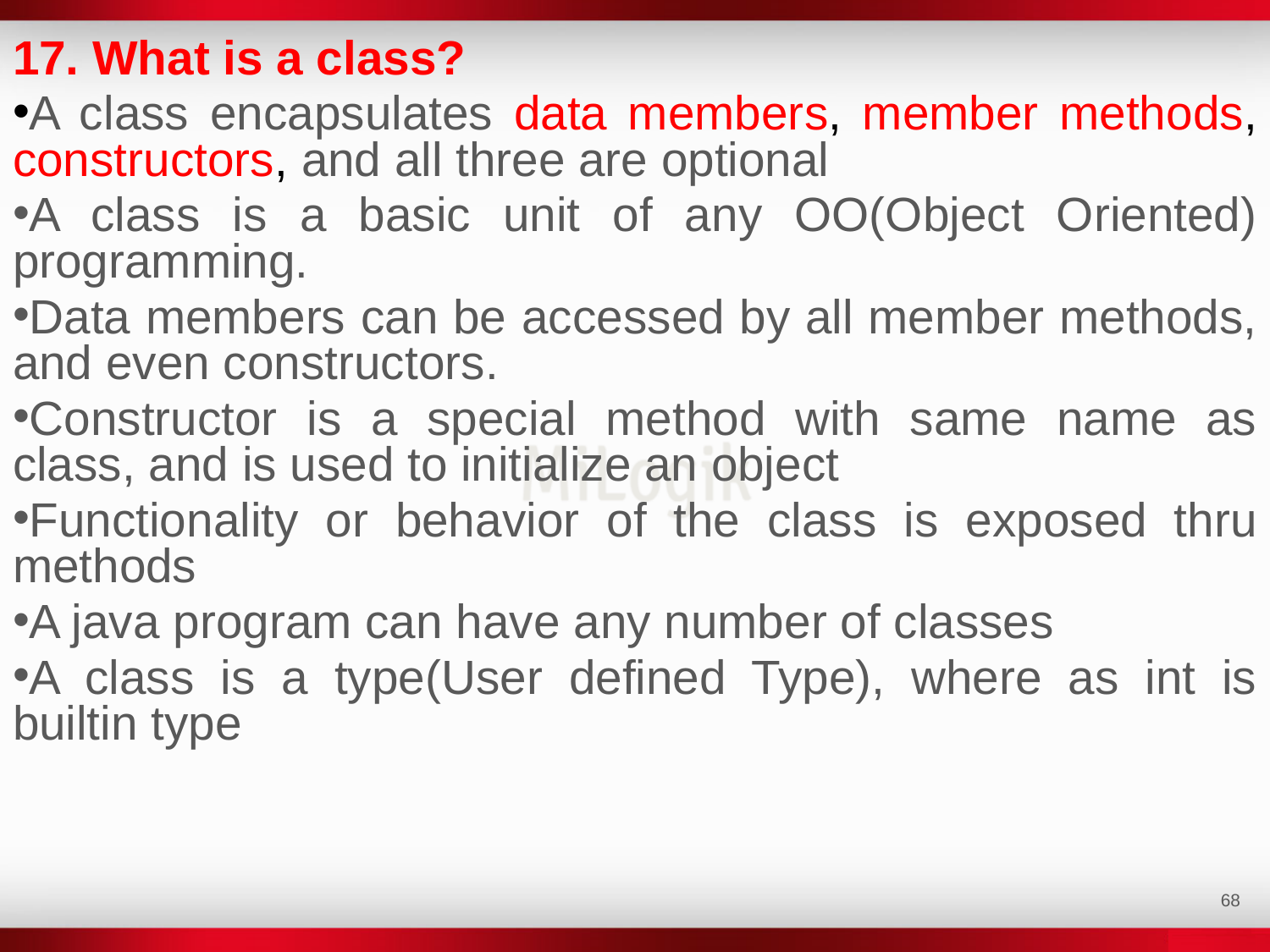

17. What is a class?
A class encapsulates data members, member methods, constructors, and all three are optional
A class is a basic unit of any OO(Object Oriented) programming.
Data members can be accessed by all member methods, and even constructors.
Constructor is a special method with same name as class, and is used to initialize an object
Functionality or behavior of the class is exposed thru methods
A java program can have any number of classes
A class is a type(User defined Type), where as int is builtin type

68